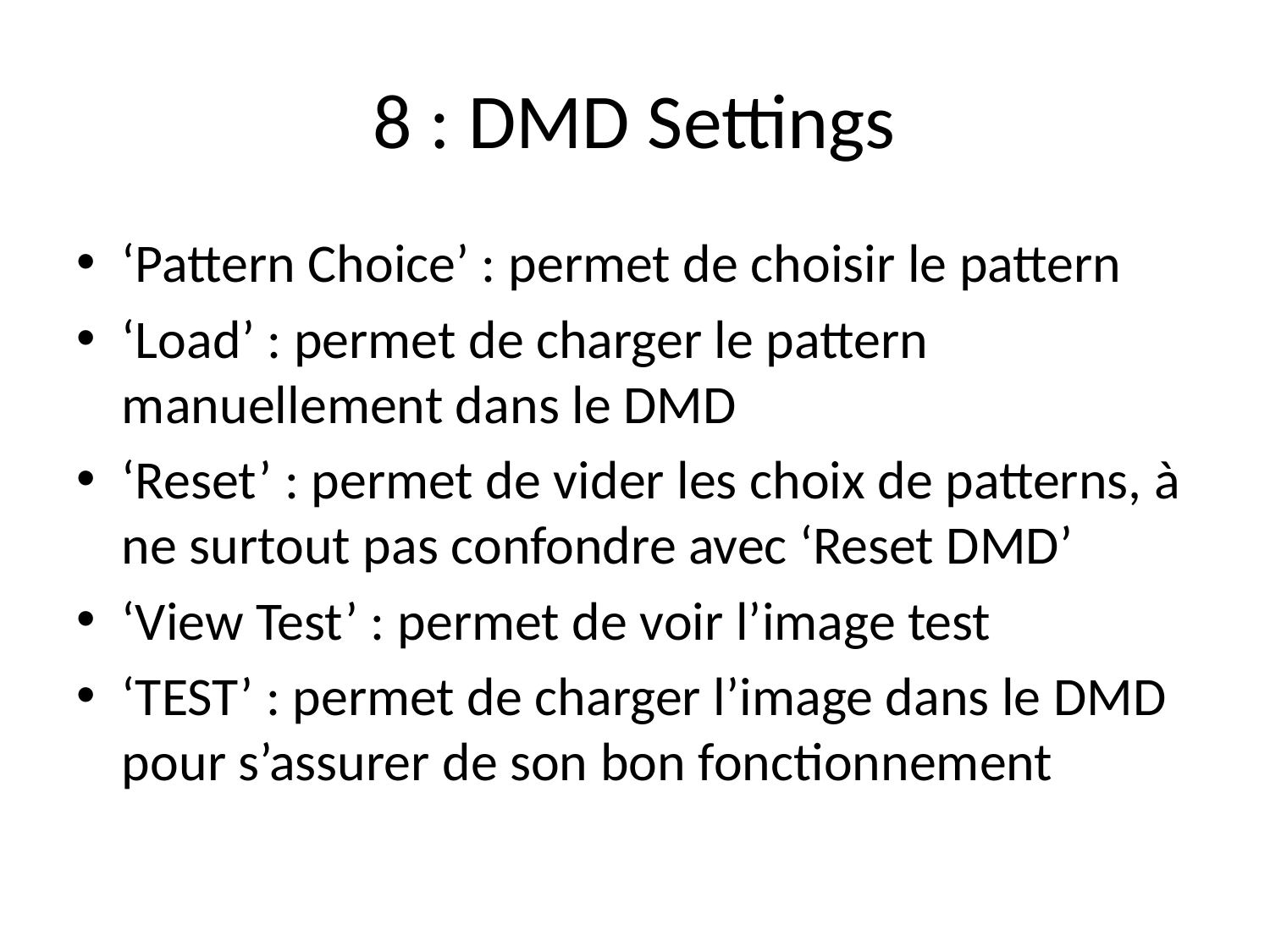

# 8 : DMD Settings
‘Pattern Choice’ : permet de choisir le pattern
‘Load’ : permet de charger le pattern manuellement dans le DMD
‘Reset’ : permet de vider les choix de patterns, à ne surtout pas confondre avec ‘Reset DMD’
‘View Test’ : permet de voir l’image test
‘TEST’ : permet de charger l’image dans le DMD pour s’assurer de son bon fonctionnement